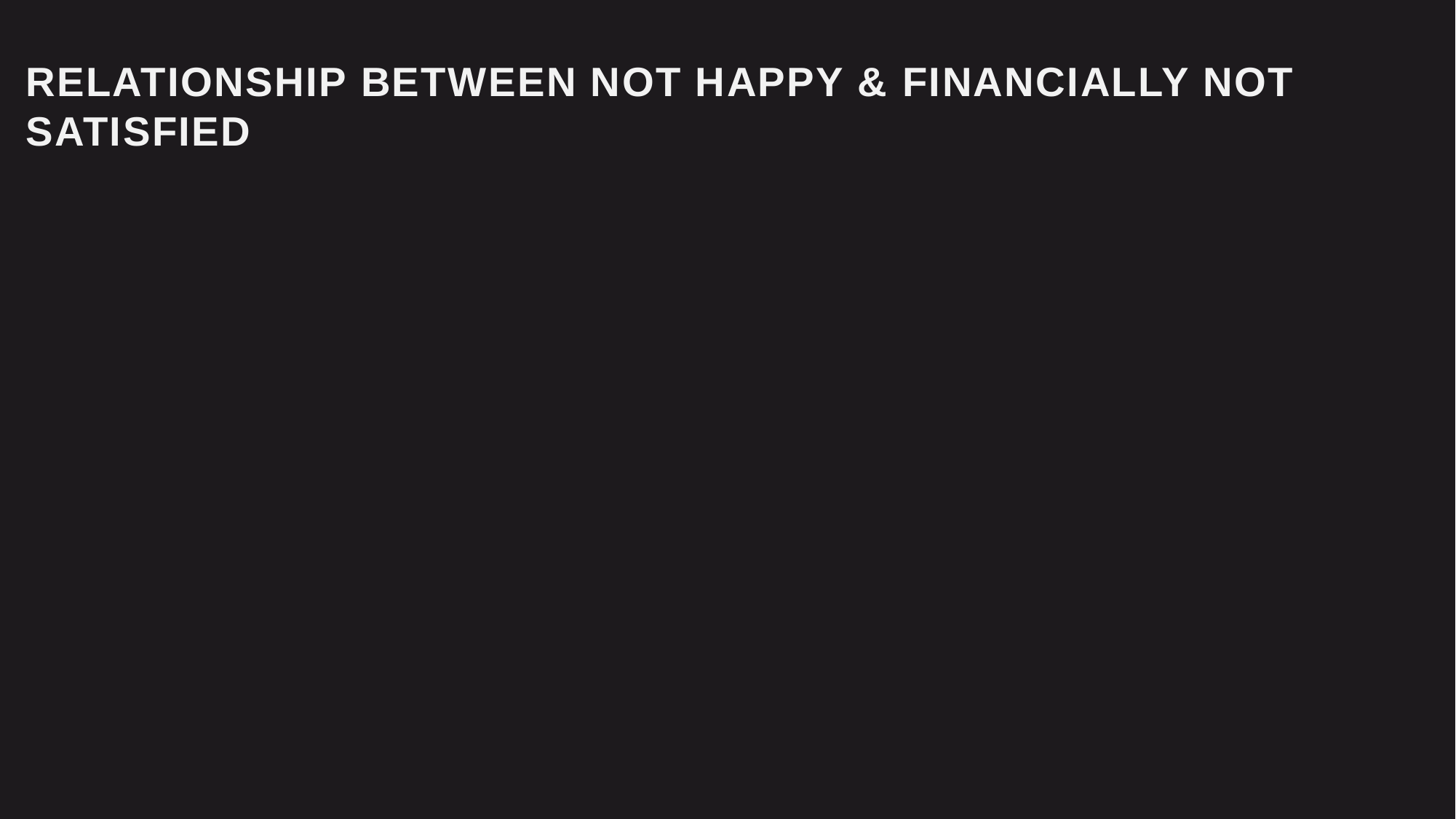

RELATIONSHIP BETWEEN NOT HAPPY & FINANCIALLY NOT SATISFIED